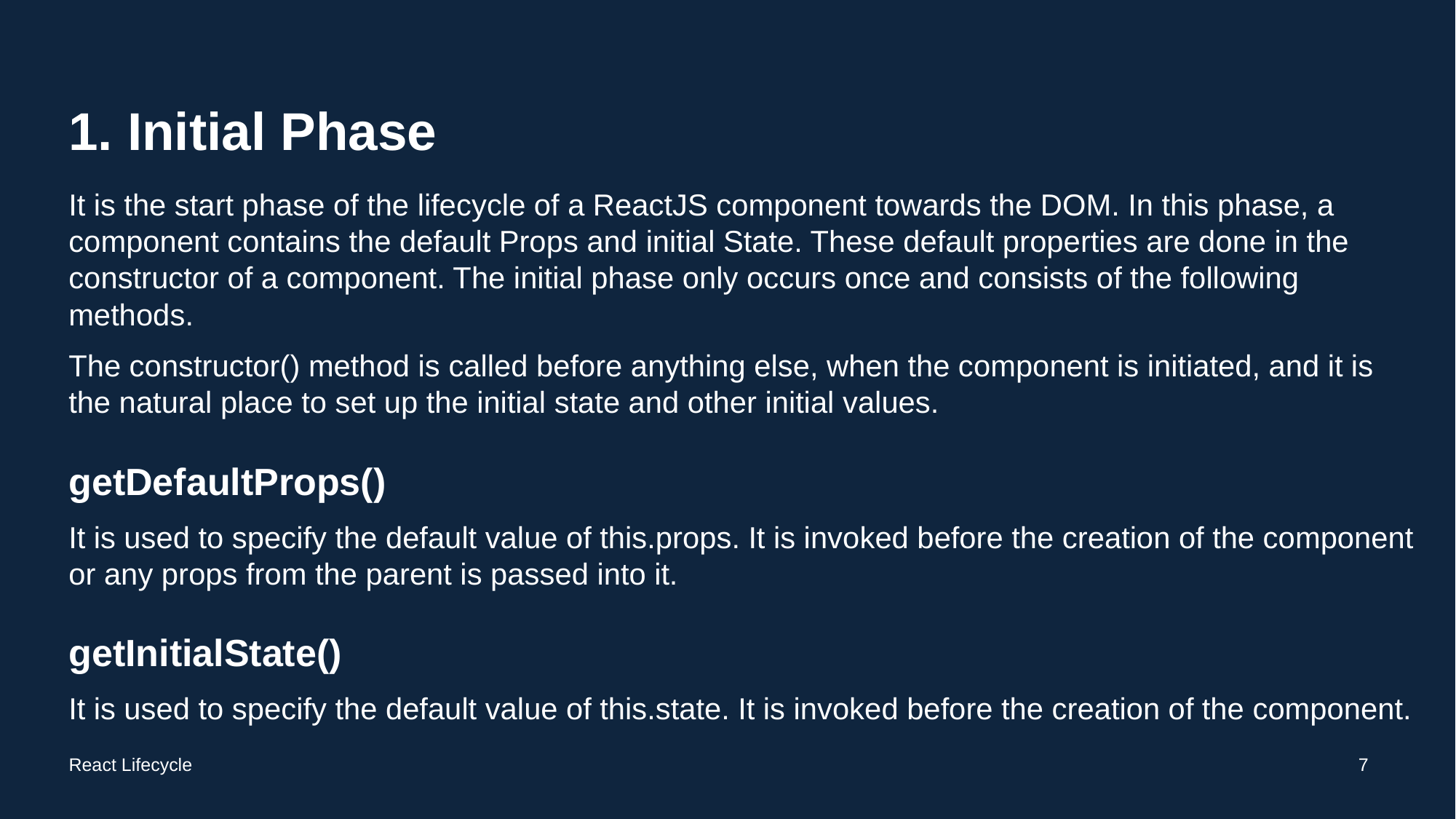

1. Initial Phase
It is the start phase of the lifecycle of a ReactJS component towards the DOM. In this phase, a component contains the default Props and initial State. These default properties are done in the constructor of a component. The initial phase only occurs once and consists of the following methods.
The constructor() method is called before anything else, when the component is initiated, and it is the natural place to set up the initial state and other initial values.
getDefaultProps()
It is used to specify the default value of this.props. It is invoked before the creation of the component or any props from the parent is passed into it.
getInitialState()
It is used to specify the default value of this.state. It is invoked before the creation of the component.

7
React Lifecycle